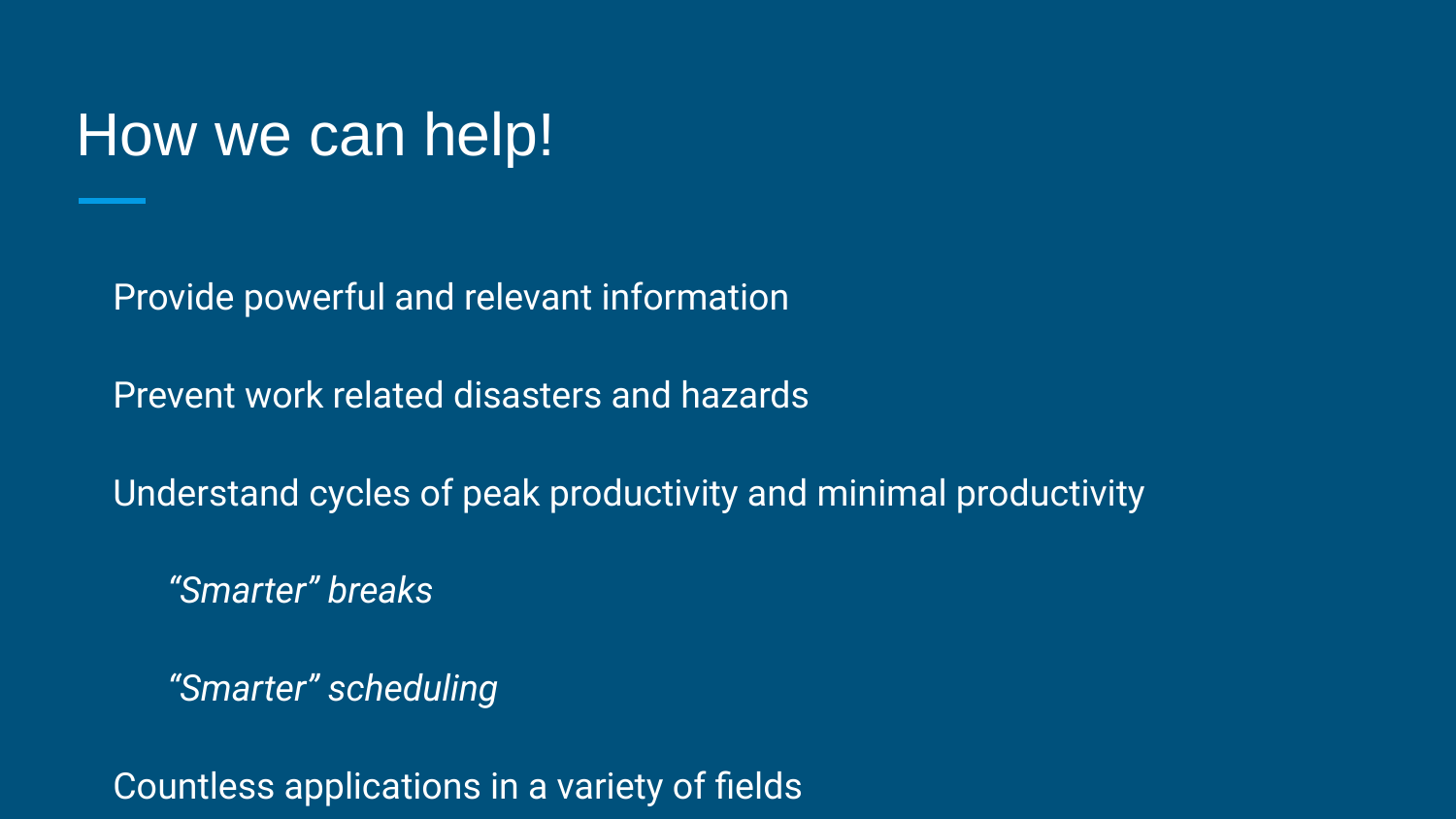

# How we can help!
Provide powerful and relevant information
Prevent work related disasters and hazards
Understand cycles of peak productivity and minimal productivity
“Smarter” breaks
“Smarter” scheduling
Countless applications in a variety of fields
We can cover sporting events, campaign rallies, concerts, etc.